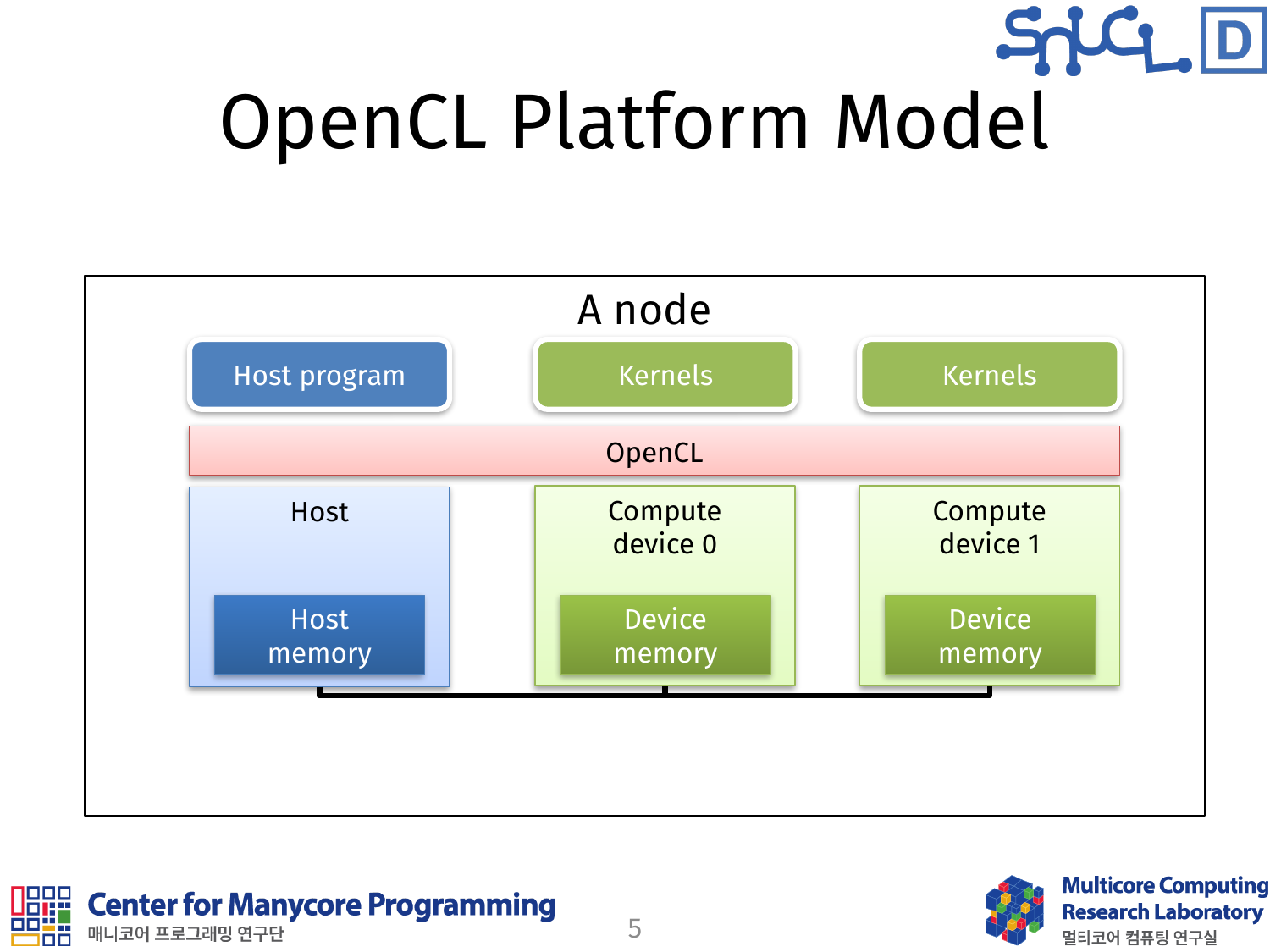

# OpenCL Platform Model
A node
Host program
Kernels
Kernels
OpenCL
Compute
device 0
Compute
device 1
Host
Host
memory
Device
memory
Device
memory
5